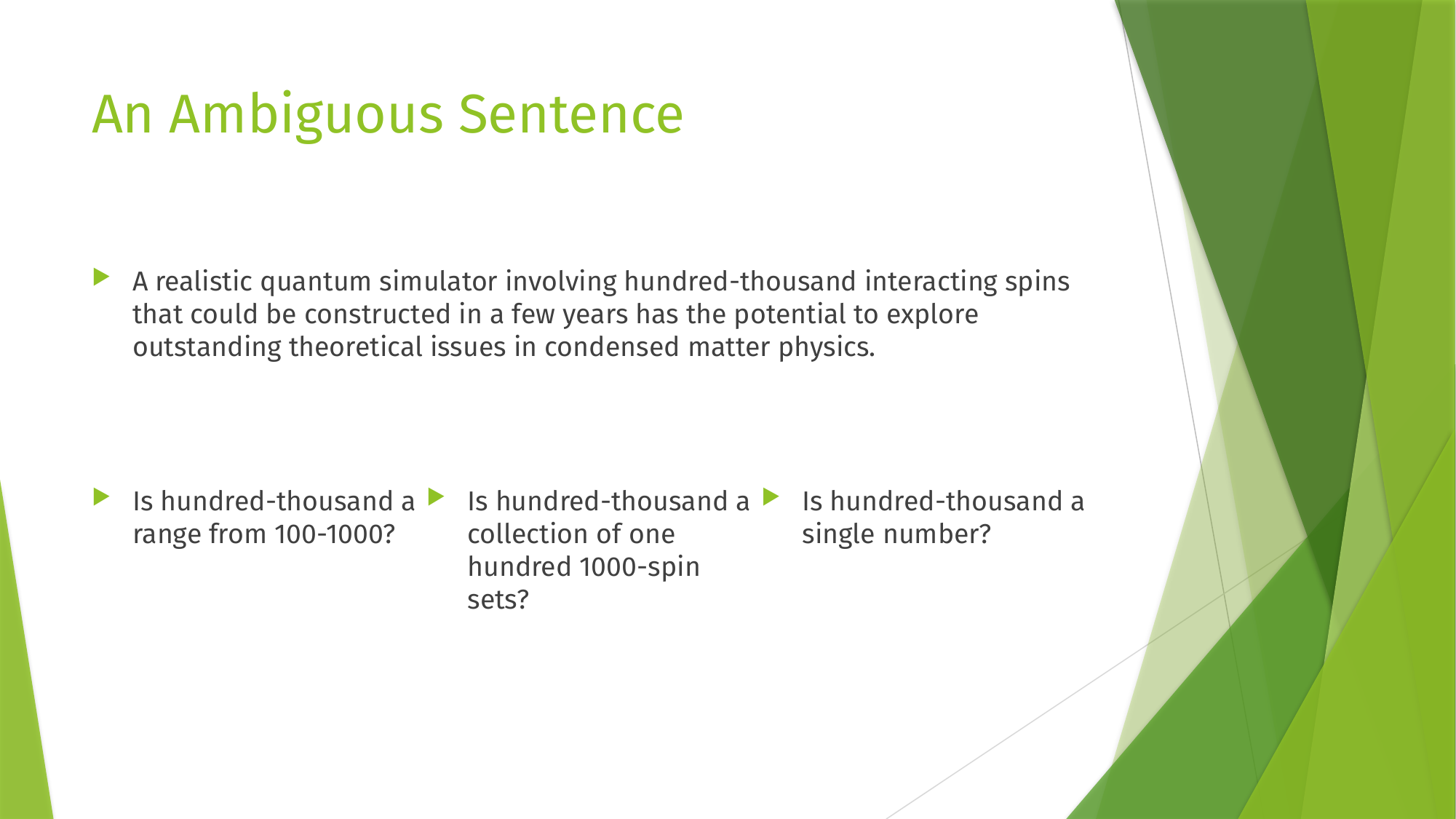

# An Ambiguous Sentence
A realistic quantum simulator involving hundred-thousand interacting spins that could be constructed in a few years has the potential to explore outstanding theoretical issues in condensed matter physics.

Is hundred-thousand a range from 100-1000?

Is hundred-thousand a collection of one hundred 1000-spin sets?
Is hundred-thousand a single number?